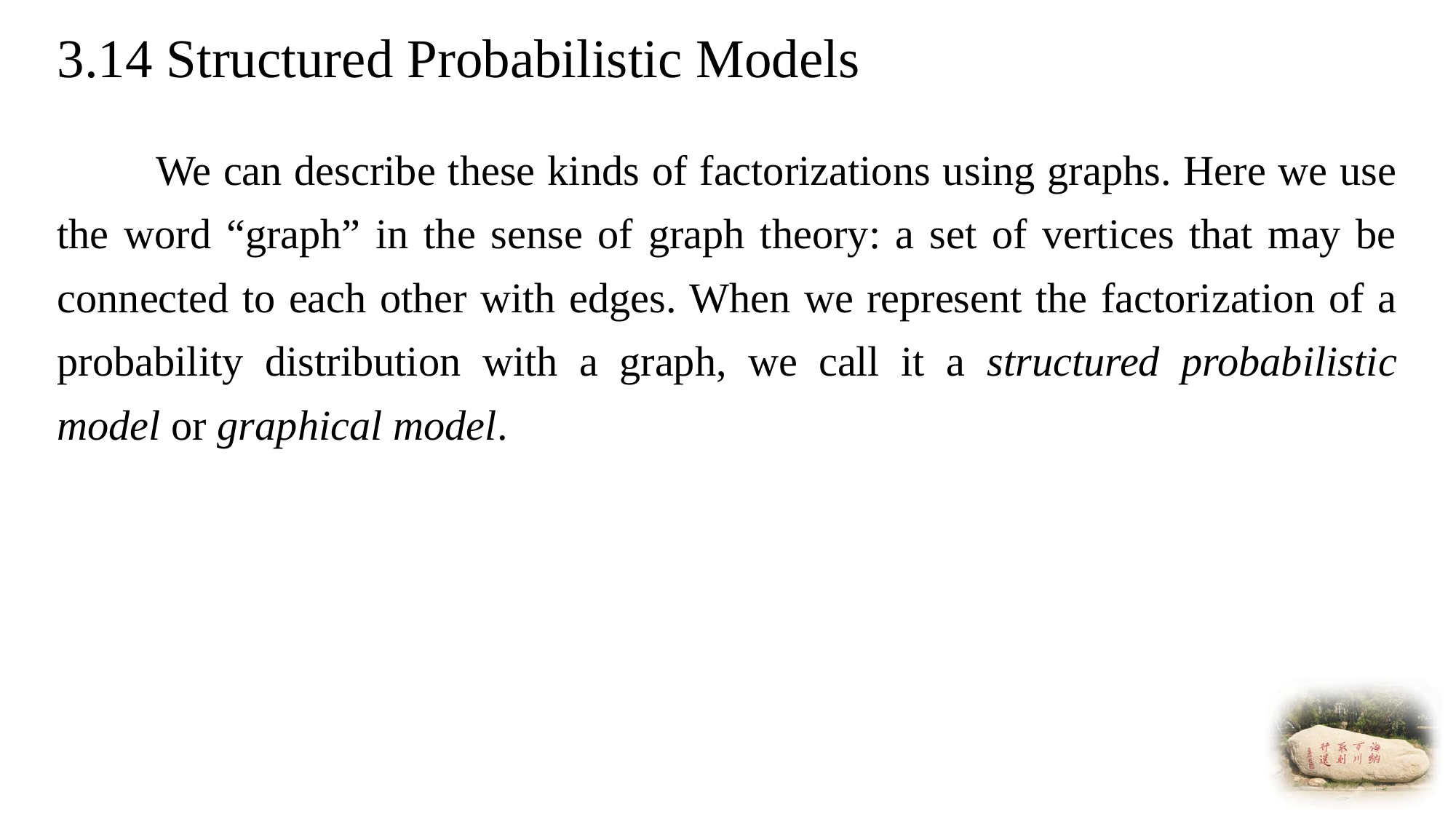

# 3.14 Structured Probabilistic Models
　　We can describe these kinds of factorizations using graphs. Here we use the word “graph” in the sense of graph theory: a set of vertices that may be connected to each other with edges. When we represent the factorization of a probability distribution with a graph, we call it a structured probabilistic model or graphical model.